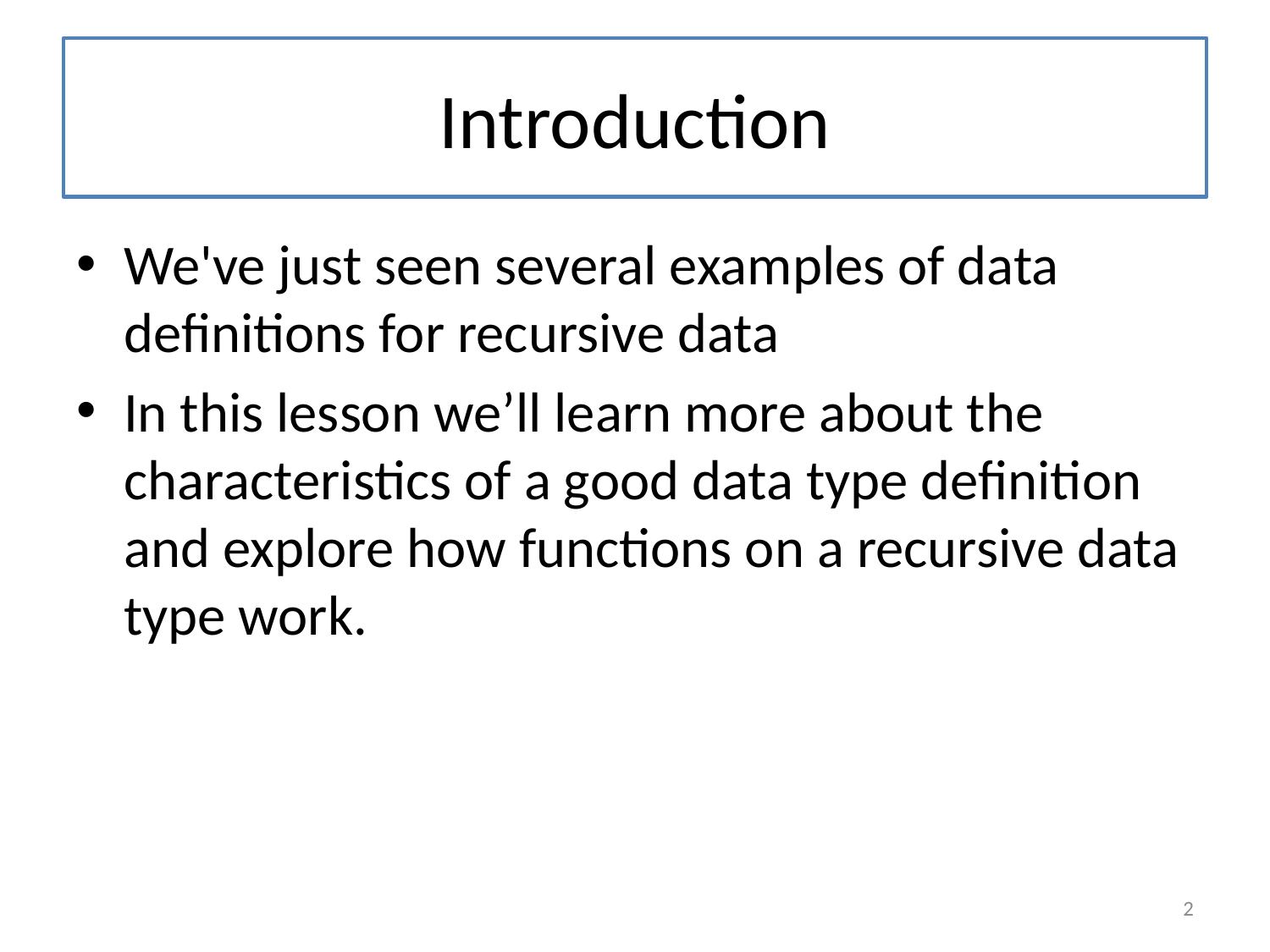

# Introduction
We've just seen several examples of data definitions for recursive data
In this lesson we’ll learn more about the characteristics of a good data type definition and explore how functions on a recursive data type work.
2